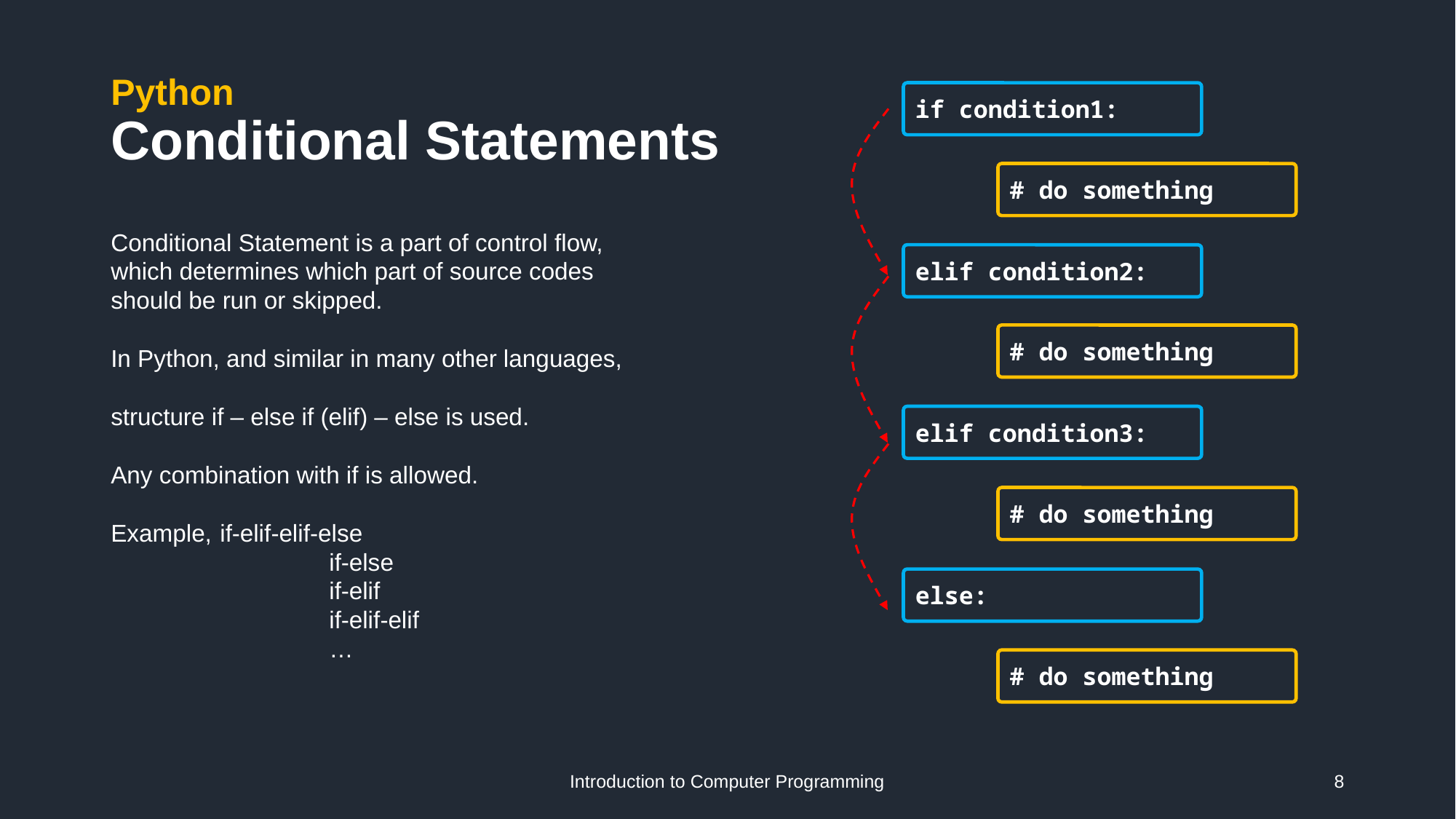

# Python Conditional Statements
if condition1:

# do something
elif condition2:

# do something
elif condition3:

# do something
else:
# do something
Conditional Statement is a part of control flow, which determines which part of source codes should be run or skipped.

In Python, and similar in many other languages,
structure if – else if (elif) – else is used.

Any combination with if is allowed.

Example, 	if-elif-elif-else
		if-else
		if-elif
		if-elif-elif
		…
Introduction to Computer Programming
8